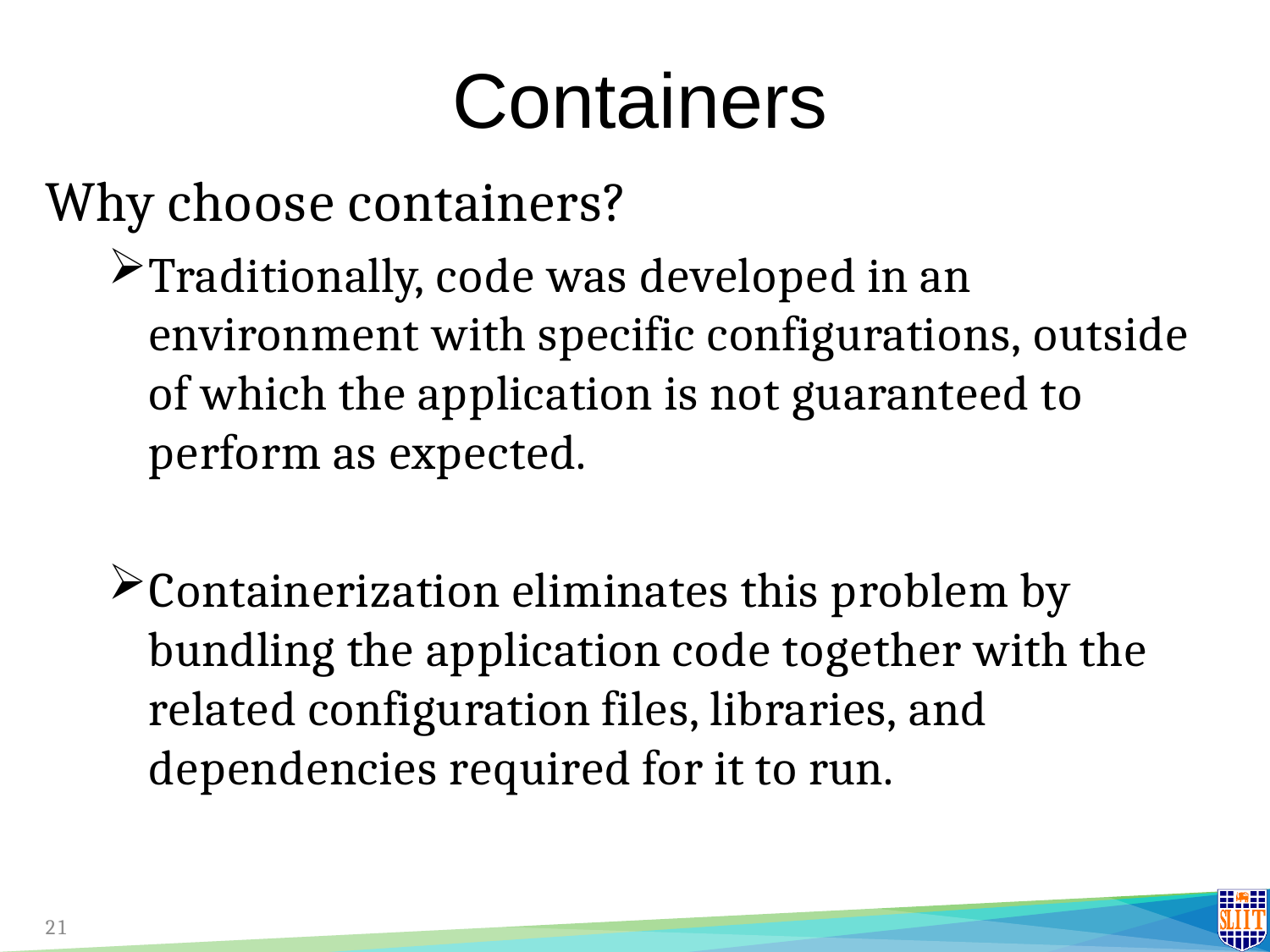

# Containers
Why choose containers?
Traditionally, code was developed in an environment with specific configurations, outside of which the application is not guaranteed to perform as expected.

Containerization eliminates this problem by bundling the application code together with the related configuration files, libraries, and dependencies required for it to run.
21